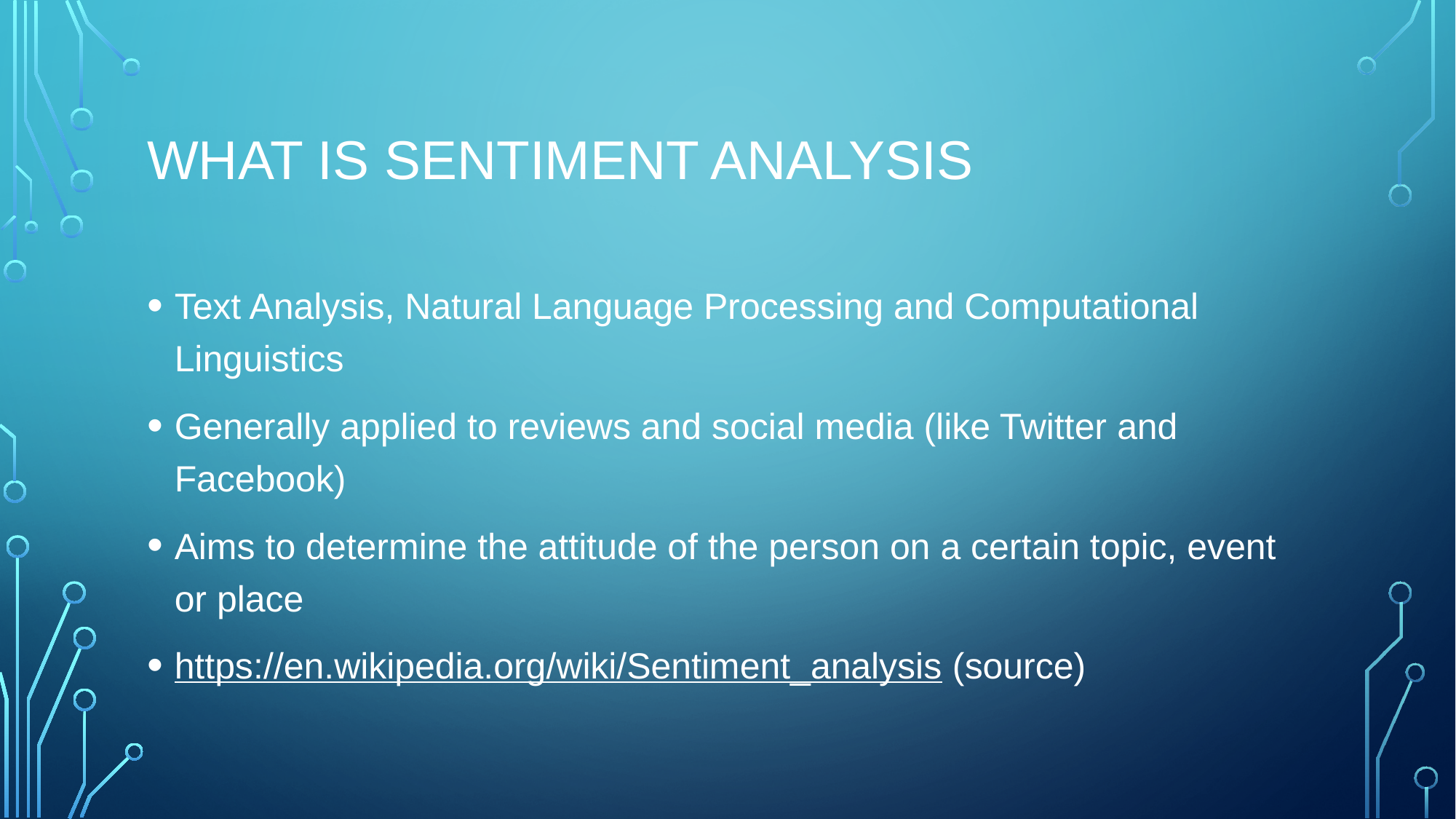

# What is sentiment analysis
Text Analysis, Natural Language Processing and Computational Linguistics
Generally applied to reviews and social media (like Twitter and Facebook)
Aims to determine the attitude of the person on a certain topic, event or place
https://en.wikipedia.org/wiki/Sentiment_analysis (source)